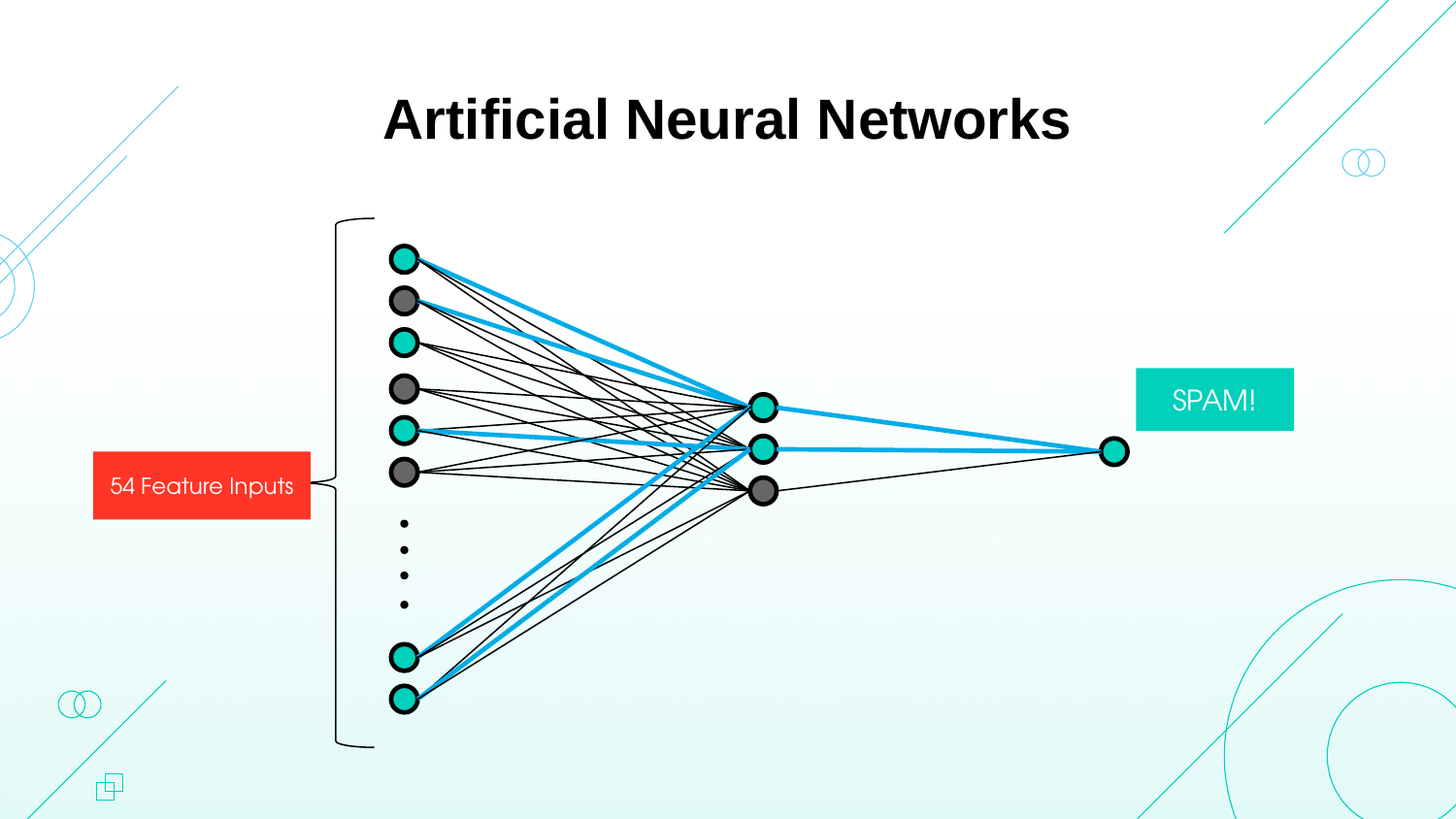

# Artificial Neural Networks

SPAM!

54 Feature Inputs